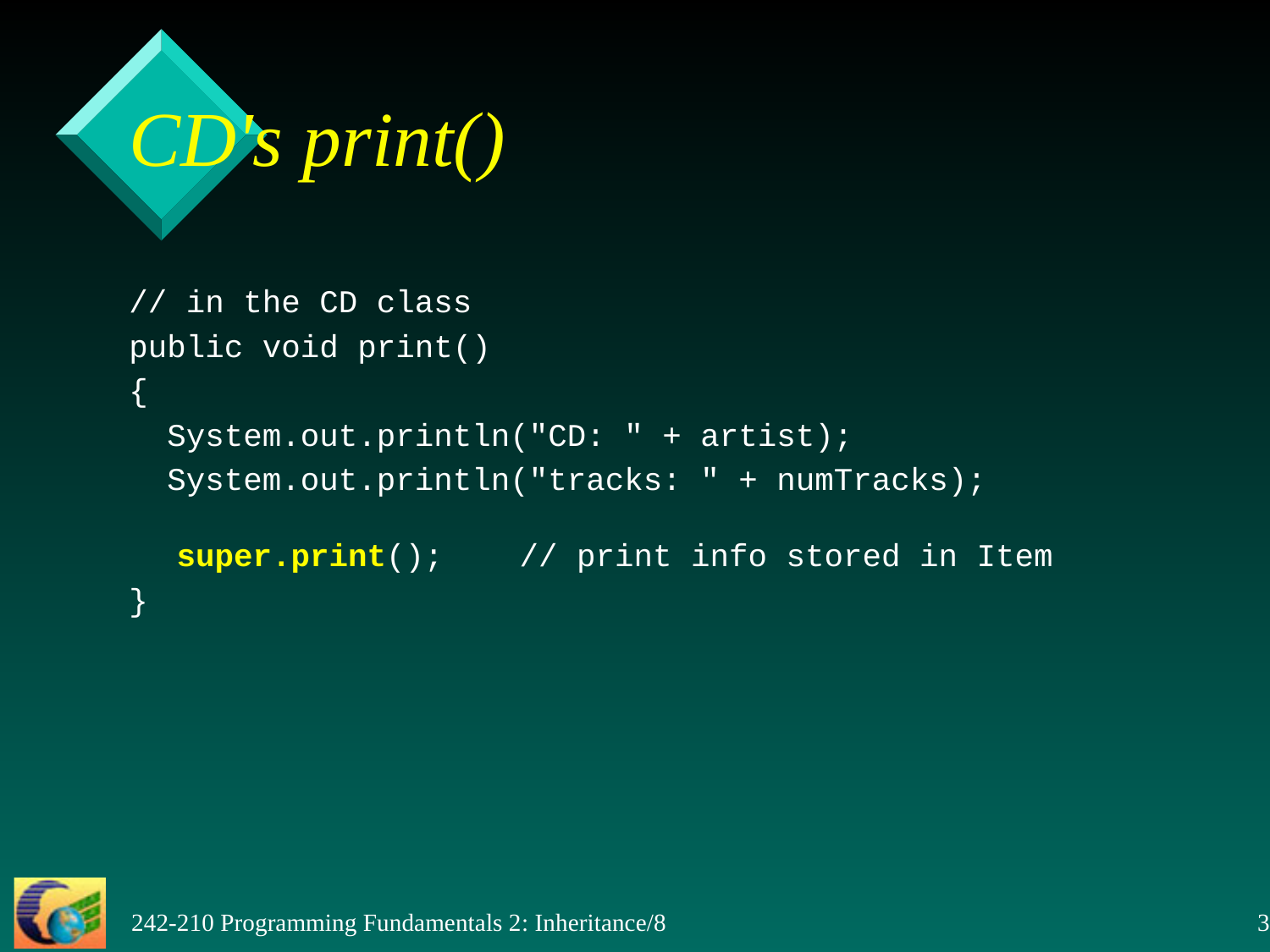

# CD's print()
// in the CD class
public void print()
{
  System.out.println("CD: " + artist);
  System.out.println("tracks: " + numTracks);
super.print();    // print info stored in Item
}